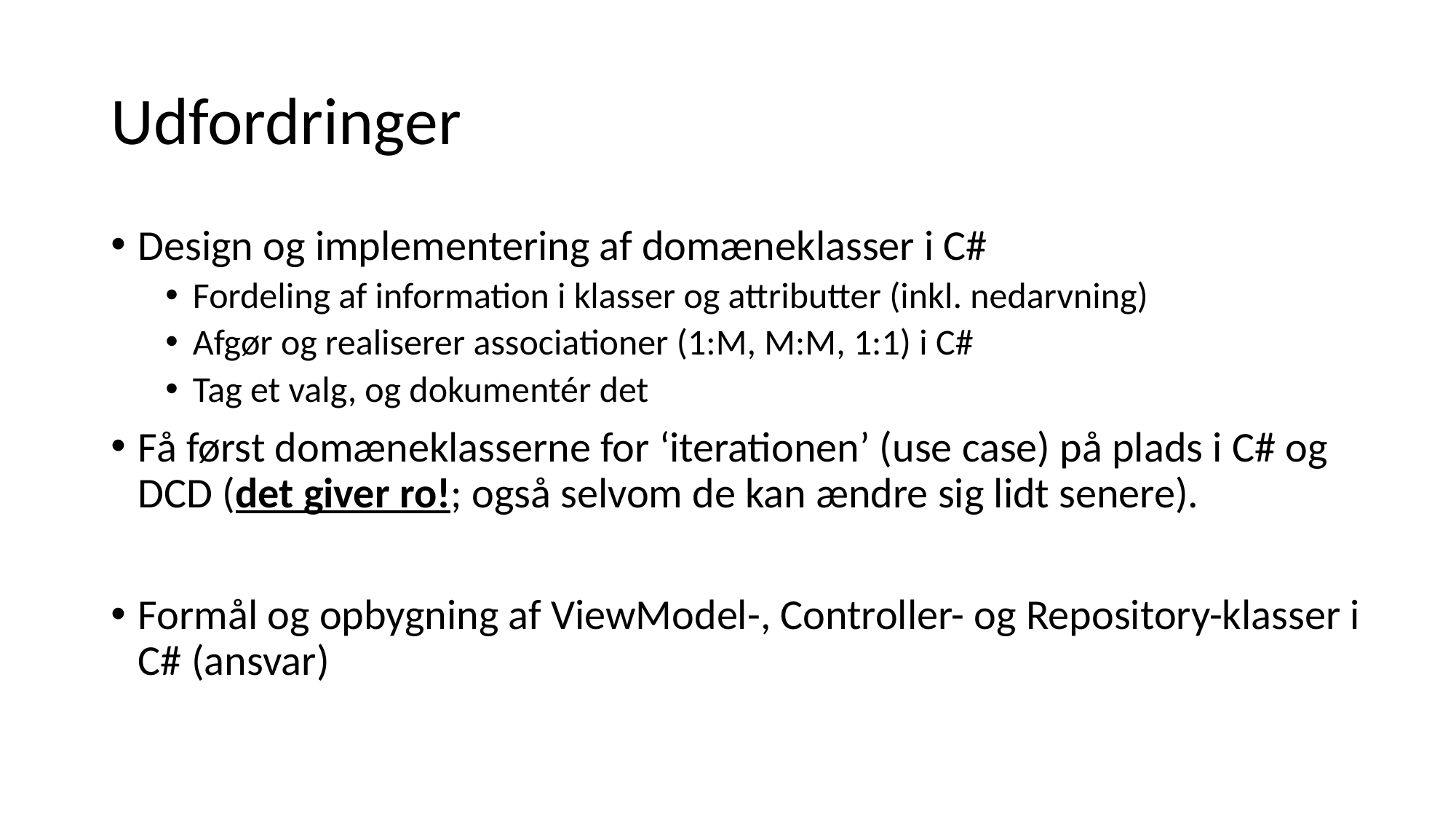

# Udfordringer
Design og implementering af domæneklasser i C#
Fordeling af information i klasser og attributter (inkl. nedarvning)
Afgør og realiserer associationer (1:M, M:M, 1:1) i C#
Tag et valg, og dokumentér det
Få først domæneklasserne for ‘iterationen’ (use case) på plads i C# og DCD (det giver ro!; også selvom de kan ændre sig lidt senere).

Formål og opbygning af ViewModel-, Controller- og Repository-klasser i C# (ansvar)